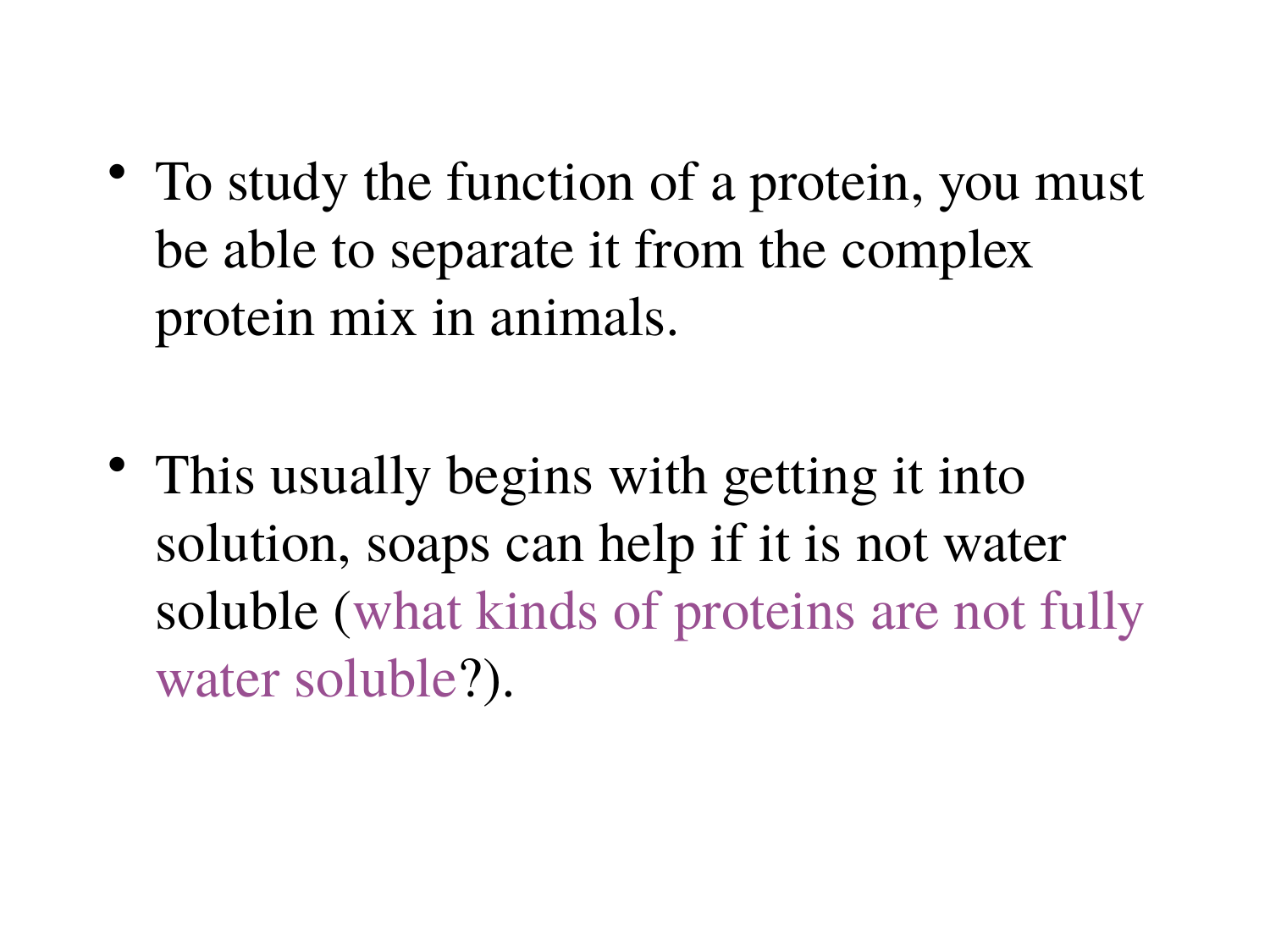

To study the function of a protein, you must be able to separate it from the complex protein mix in animals.

This usually begins with getting it into solution, soaps can help if it is not water soluble (what kinds of proteins are not fully water soluble?).